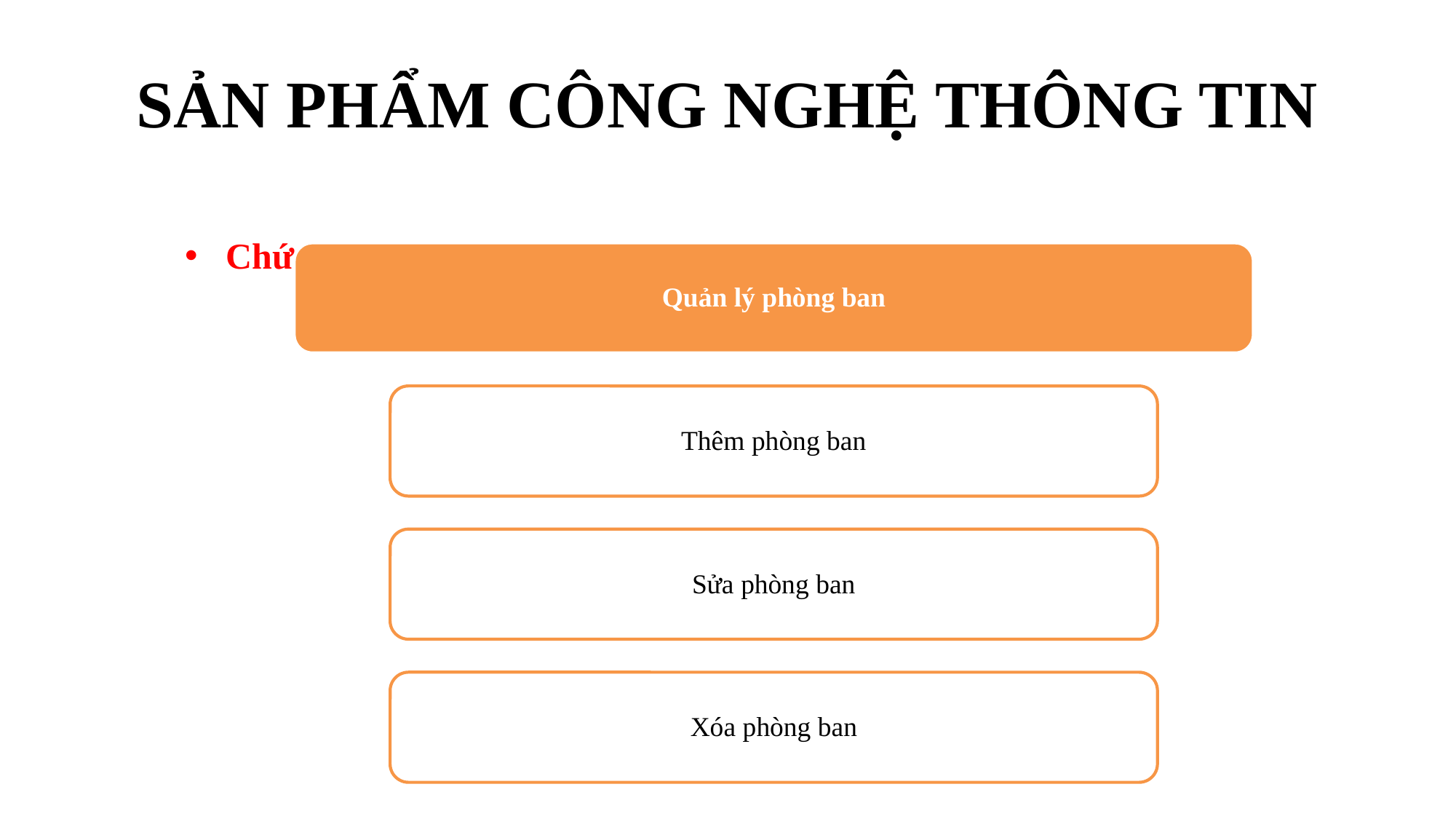

# SẢN PHẨM CÔNG NGHỆ THÔNG TIN
VI
Chức năng chính của phần mềm

Quản lý phòng ban
Thêm phòng ban
Xóa phòng ban
Sửa phòng ban